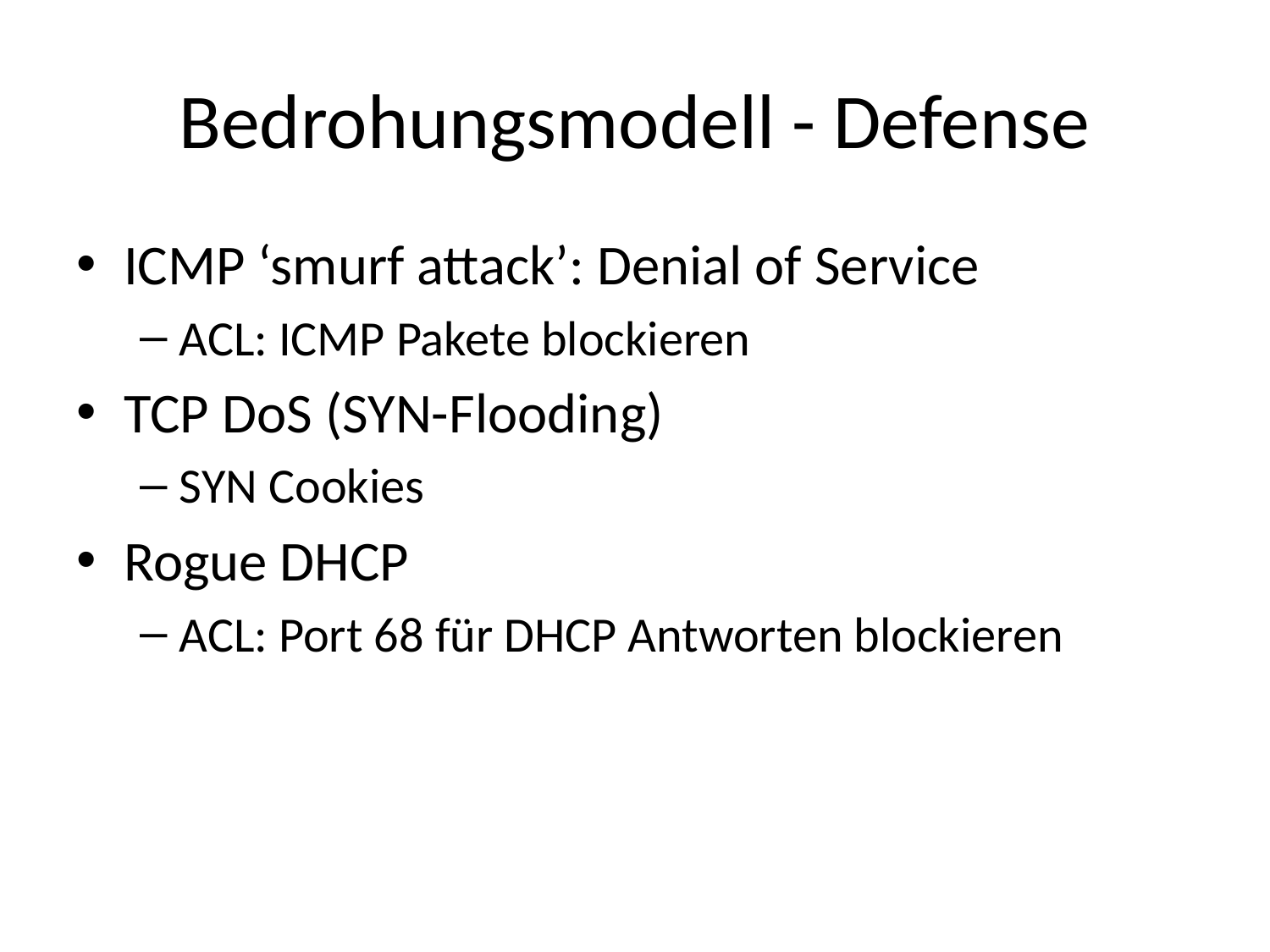

# Bedrohungsmodell - Defense
ICMP ‘smurf attack’: Denial of Service
ACL: ICMP Pakete blockieren
TCP DoS (SYN-Flooding)
SYN Cookies
Rogue DHCP
ACL: Port 68 für DHCP Antworten blockieren